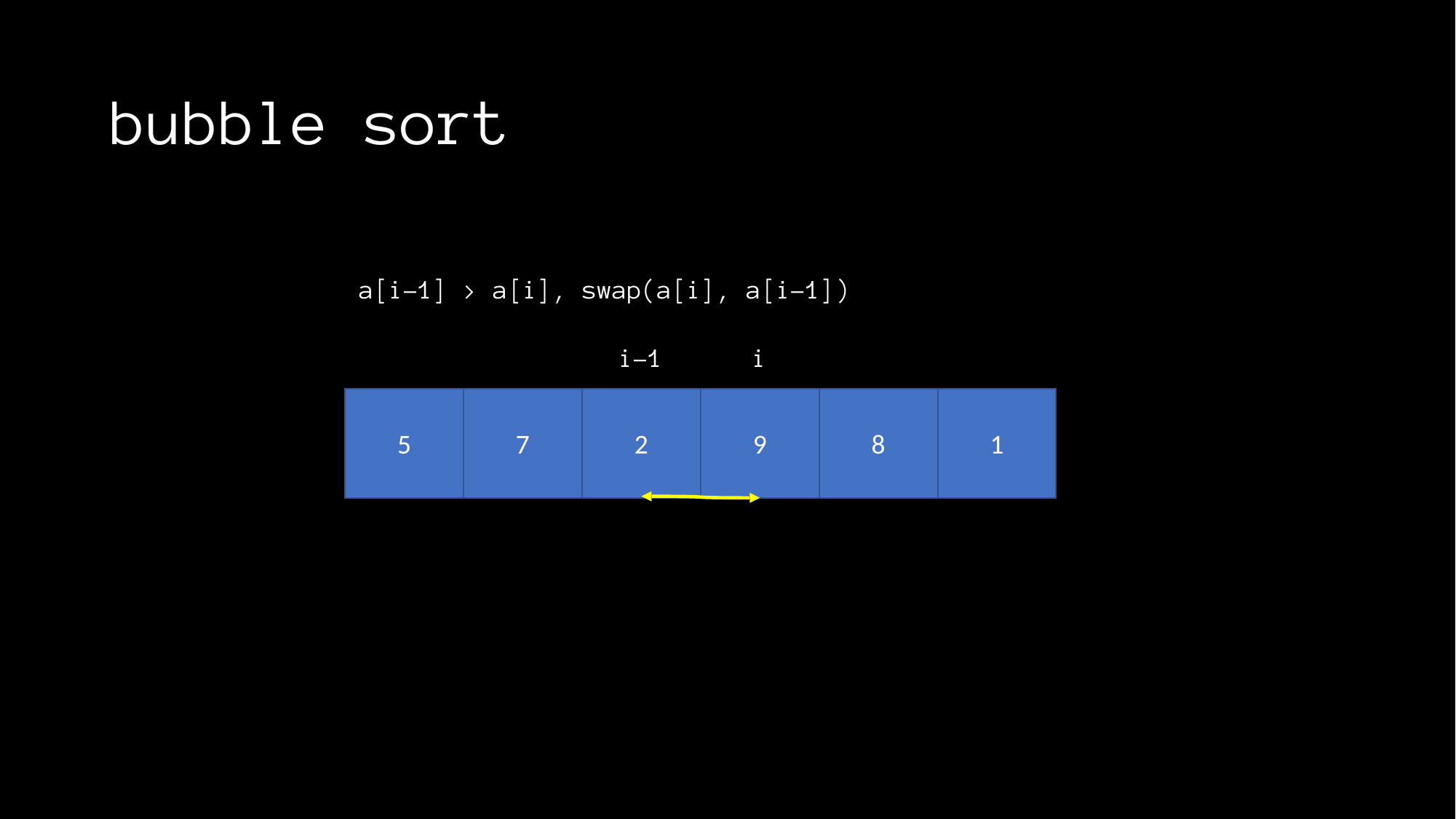

# bubble sort
a[i-1] > a[i], swap(a[i], a[i-1])
i-1
i
5
7
2
9
8
1